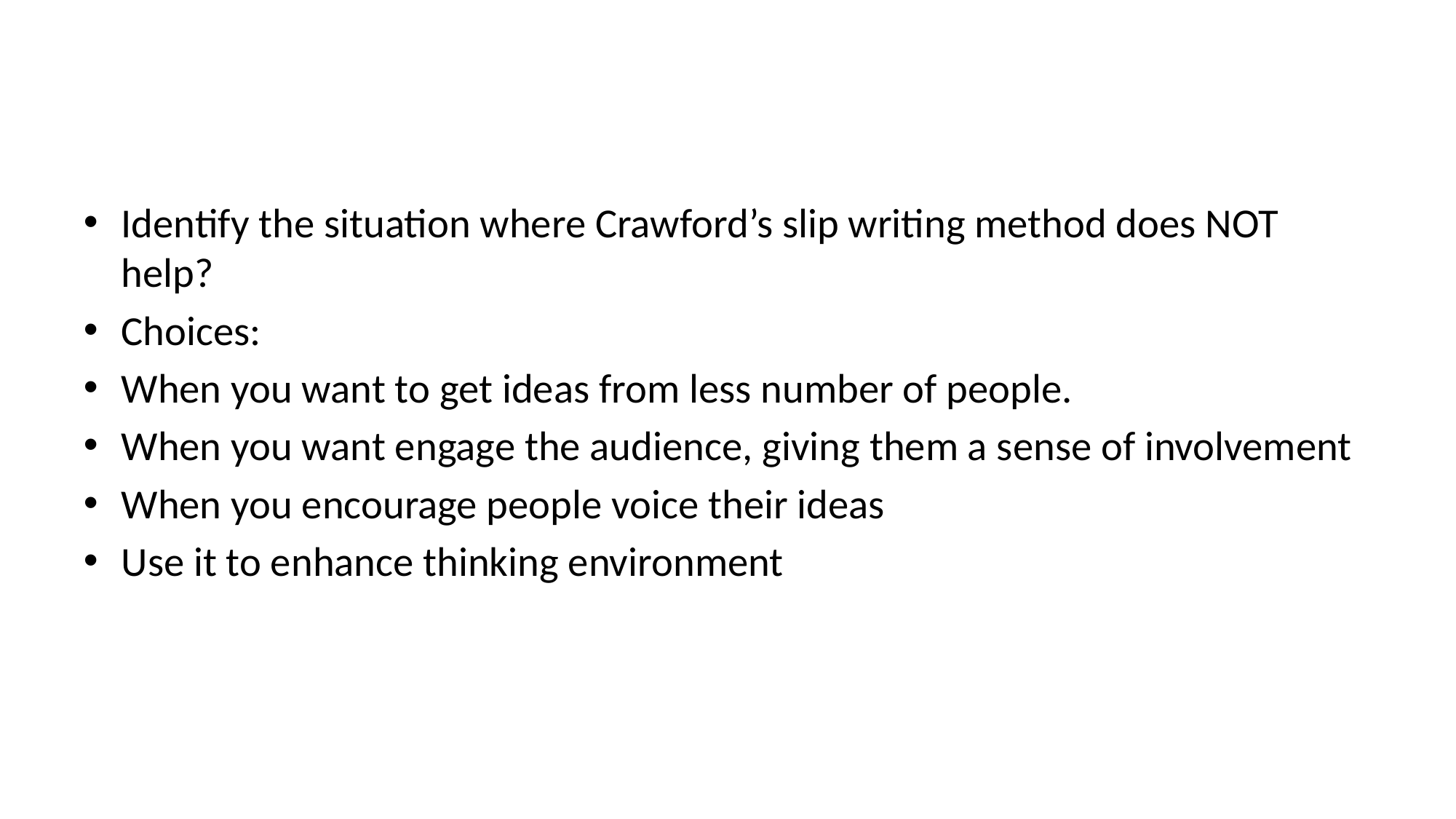

#
Identify the situation where Crawford’s slip writing method does NOT help?
Choices:
When you want to get ideas from less number of people.
When you want engage the audience, giving them a sense of involvement
When you encourage people voice their ideas
Use it to enhance thinking environment